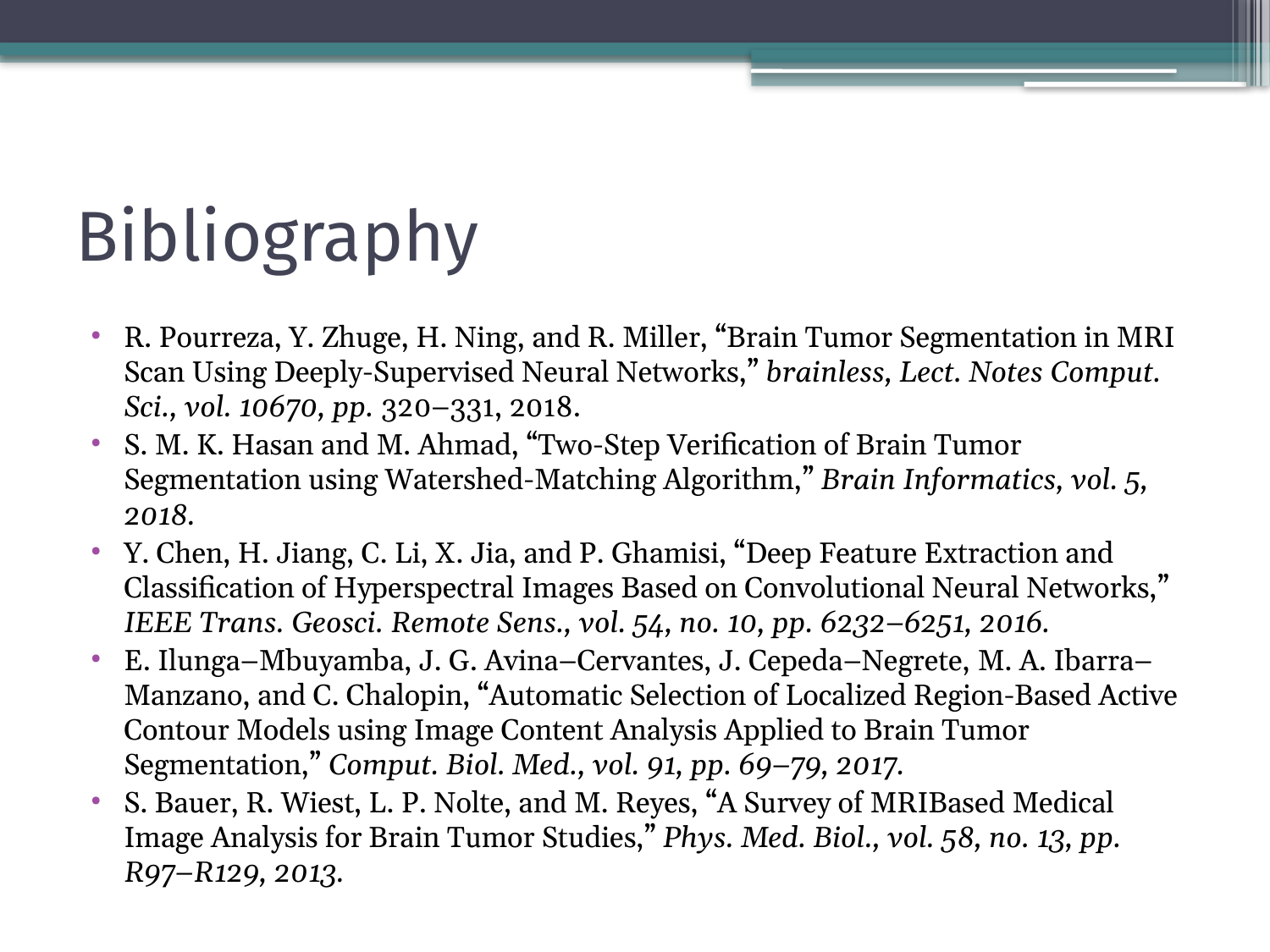

# Bibliography
R. Pourreza, Y. Zhuge, H. Ning, and R. Miller, “Brain Tumor Segmentation in MRI Scan Using Deeply-Supervised Neural Networks,” brainless, Lect. Notes Comput. Sci., vol. 10670, pp. 320–331, 2018.
S. M. K. Hasan and M. Ahmad, “Two-Step Verification of Brain Tumor Segmentation using Watershed-Matching Algorithm,” Brain Informatics, vol. 5, 2018.
Y. Chen, H. Jiang, C. Li, X. Jia, and P. Ghamisi, “Deep Feature Extraction and Classification of Hyperspectral Images Based on Convolutional Neural Networks,” IEEE Trans. Geosci. Remote Sens., vol. 54, no. 10, pp. 6232–6251, 2016.
E. Ilunga–Mbuyamba, J. G. Avina–Cervantes, J. Cepeda–Negrete, M. A. Ibarra–Manzano, and C. Chalopin, “Automatic Selection of Localized Region-Based Active Contour Models using Image Content Analysis Applied to Brain Tumor Segmentation,” Comput. Biol. Med., vol. 91, pp. 69–79, 2017.
S. Bauer, R. Wiest, L. P. Nolte, and M. Reyes, “A Survey of MRIBased Medical Image Analysis for Brain Tumor Studies,” Phys. Med. Biol., vol. 58, no. 13, pp. R97–R129, 2013.